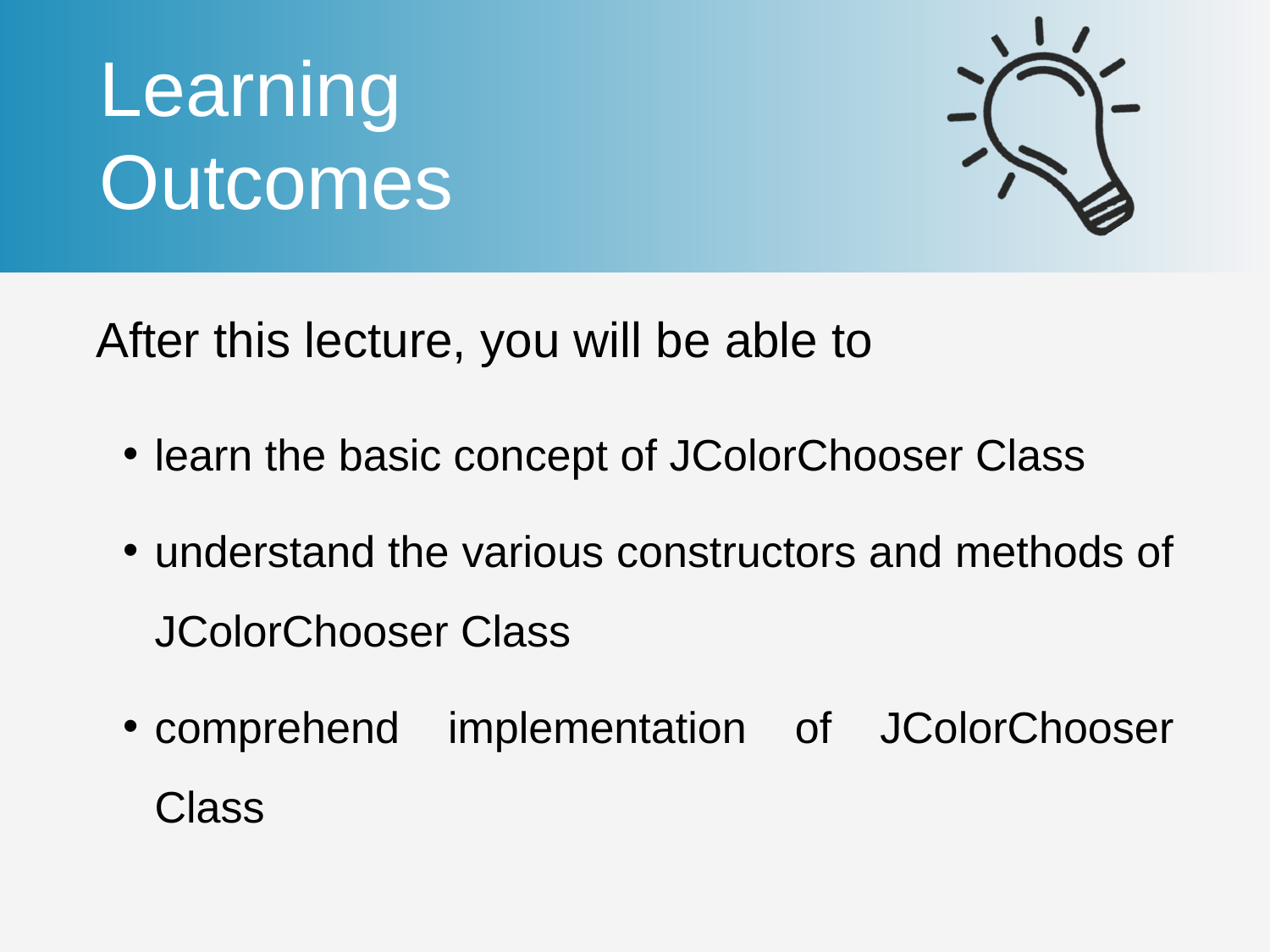

learn the basic concept of JColorChooser Class
understand the various constructors and methods of JColorChooser Class
comprehend implementation of JColorChooser Class